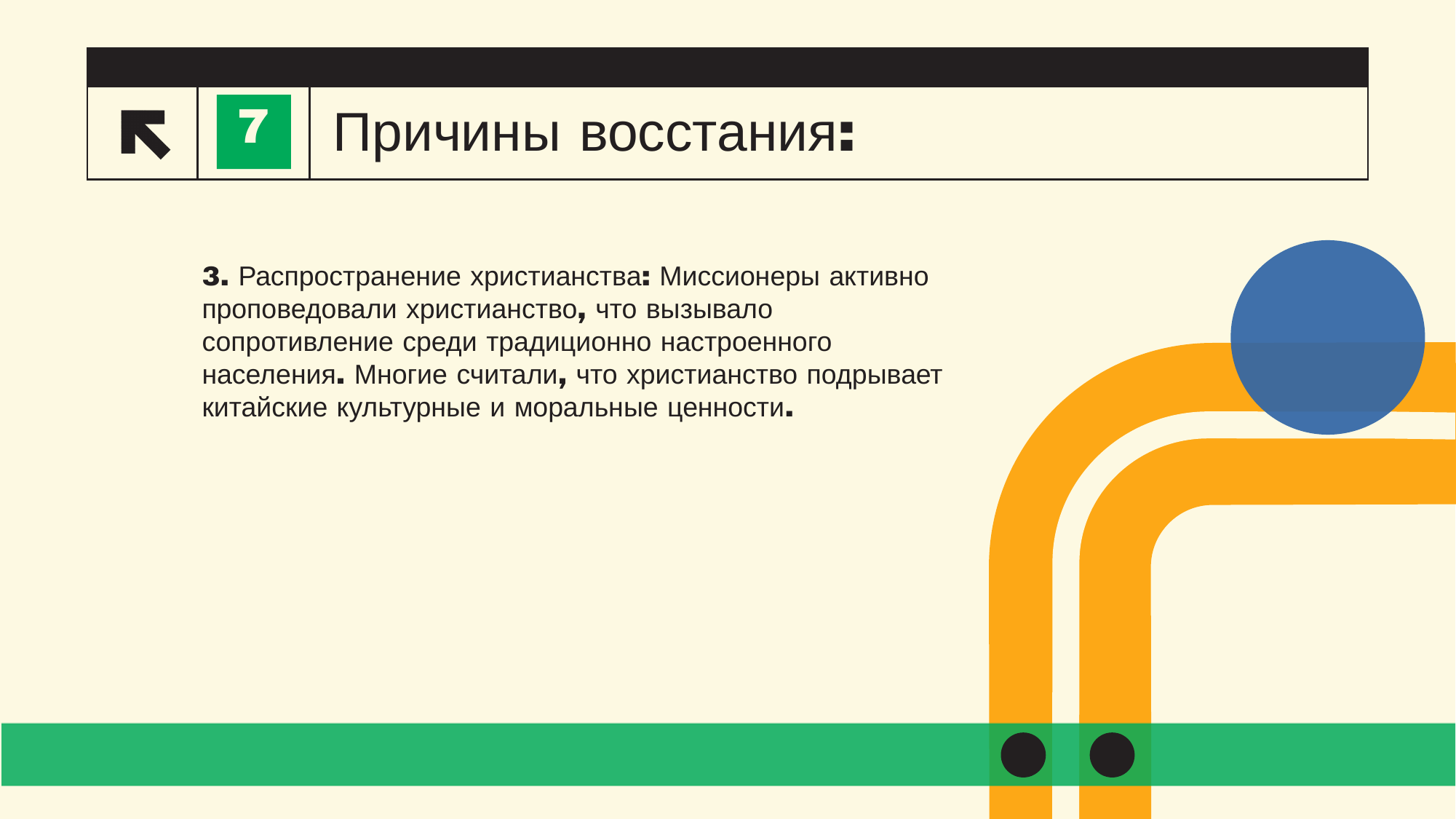

# Причины восстания:
7
3. Распространение христианства: Миссионеры активно проповедовали христианство, что вызывало сопротивление среди традиционно настроенного населения. Многие считали, что христианство подрывает китайские культурные и моральные ценности.